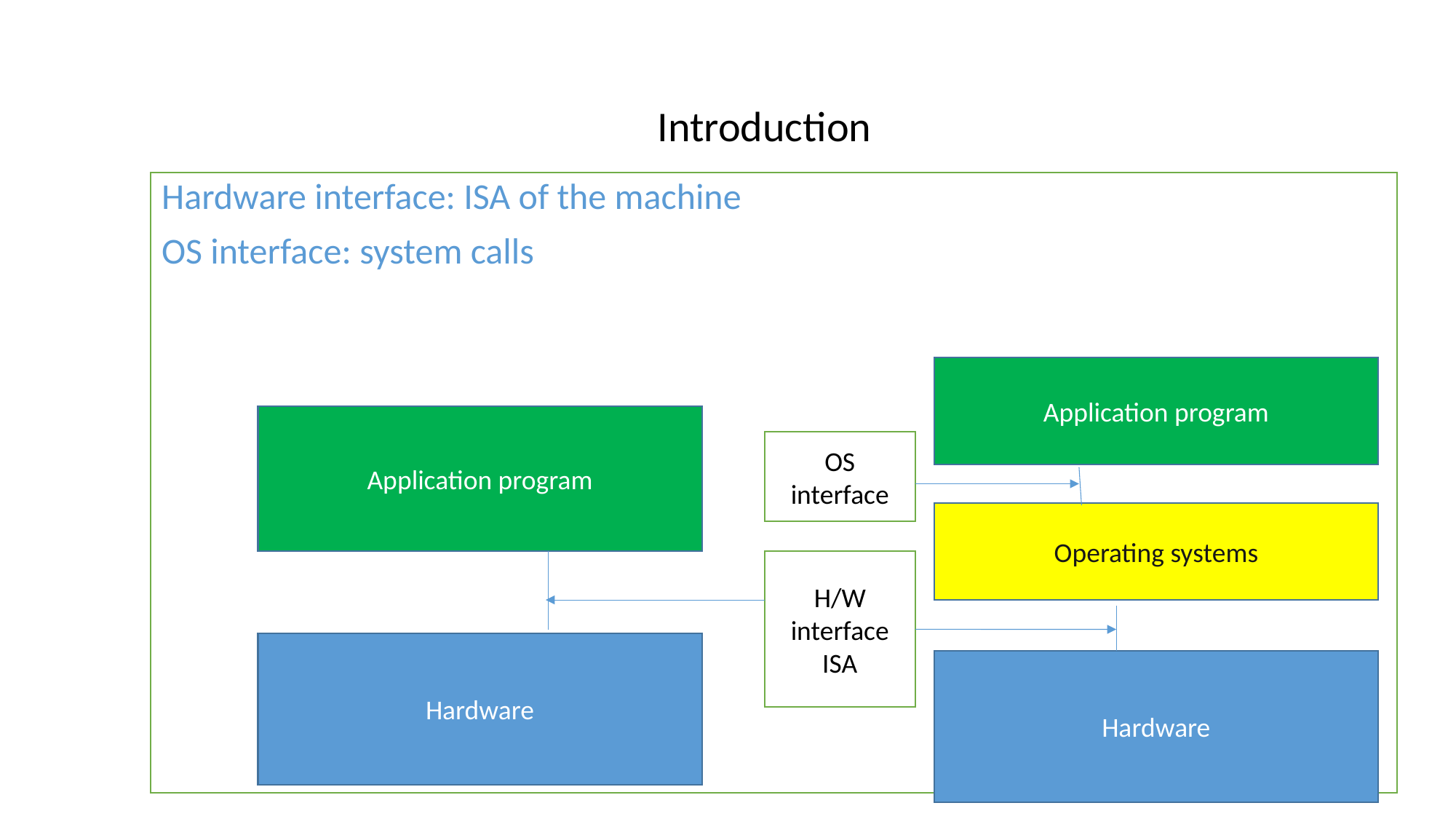

# Introduction
Hardware interface: ISA of the machine
OS interface: system calls
Application program
Application program
OS interface
Operating systems
H/W interface
ISA
Hardware
Hardware